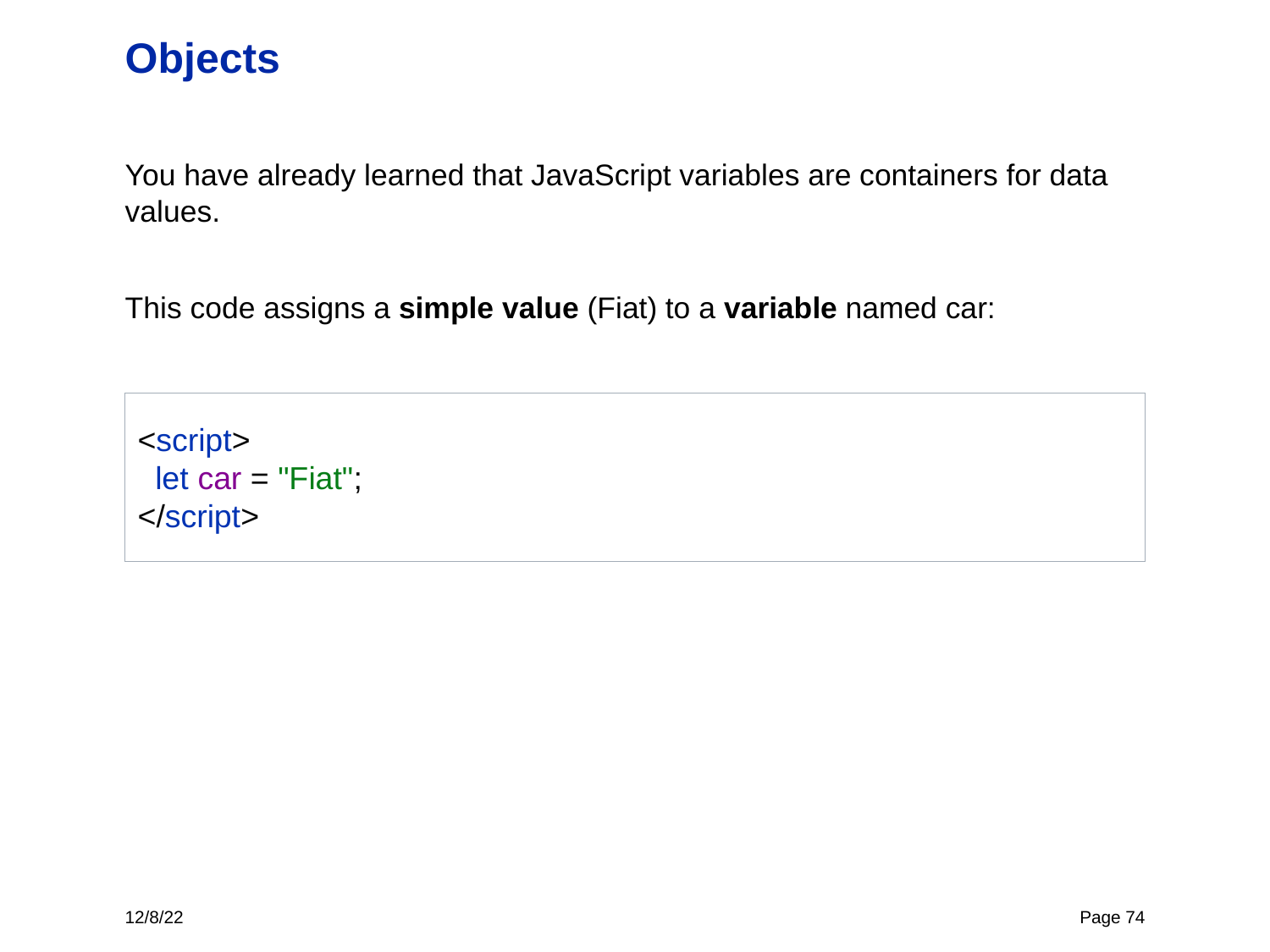

# Objects
You have already learned that JavaScript variables are containers for data values.

This code assigns a simple value (Fiat) to a variable named car:

<script>
  let car = "Fiat";
</script>

12/8/22

Page 74